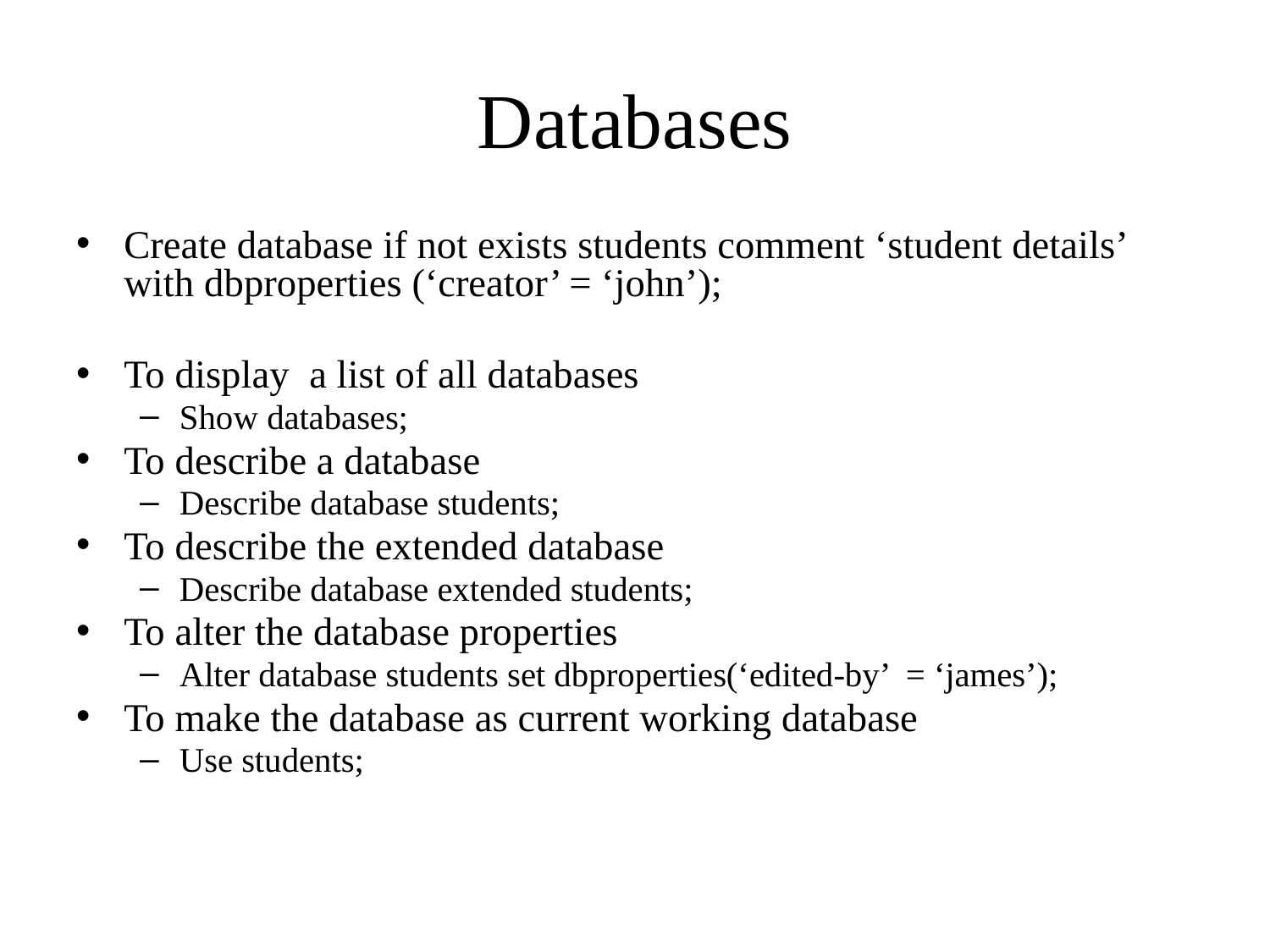

# Databases
Create database if not exists students comment ‘student details’ with dbproperties (‘creator’ = ‘john’);

To display  a list of all databases
Show databases;
To describe a database
Describe database students;
To describe the extended database
Describe database extended students;
To alter the database properties
Alter database students set dbproperties(‘edited-by’  = ‘james’);
To make the database as current working database
Use students;